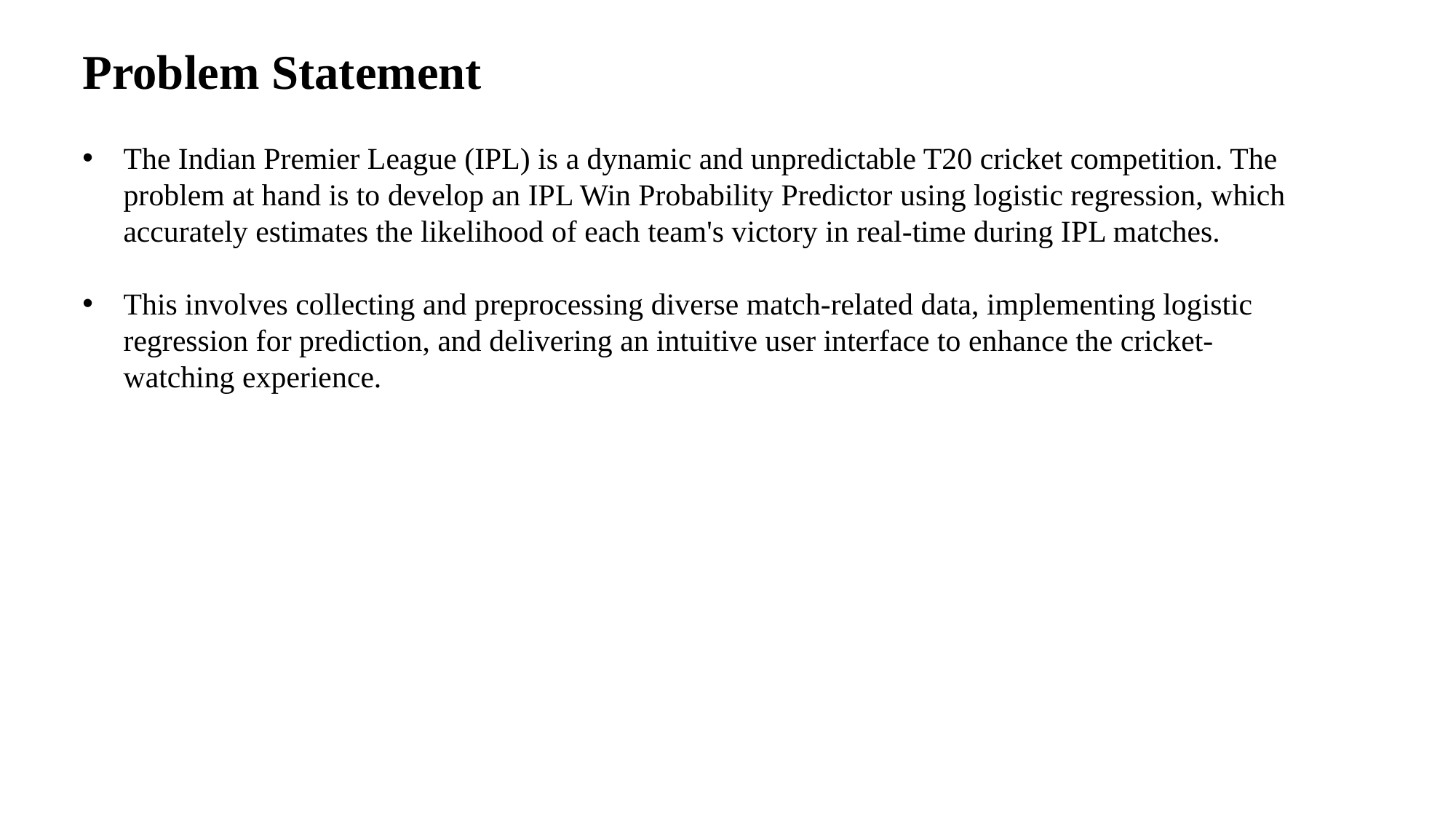

Problem Statement
The Indian Premier League (IPL) is a dynamic and unpredictable T20 cricket competition. The problem at hand is to develop an IPL Win Probability Predictor using logistic regression, which accurately estimates the likelihood of each team's victory in real-time during IPL matches.

This involves collecting and preprocessing diverse match-related data, implementing logistic regression for prediction, and delivering an intuitive user interface to enhance the cricket-watching experience.